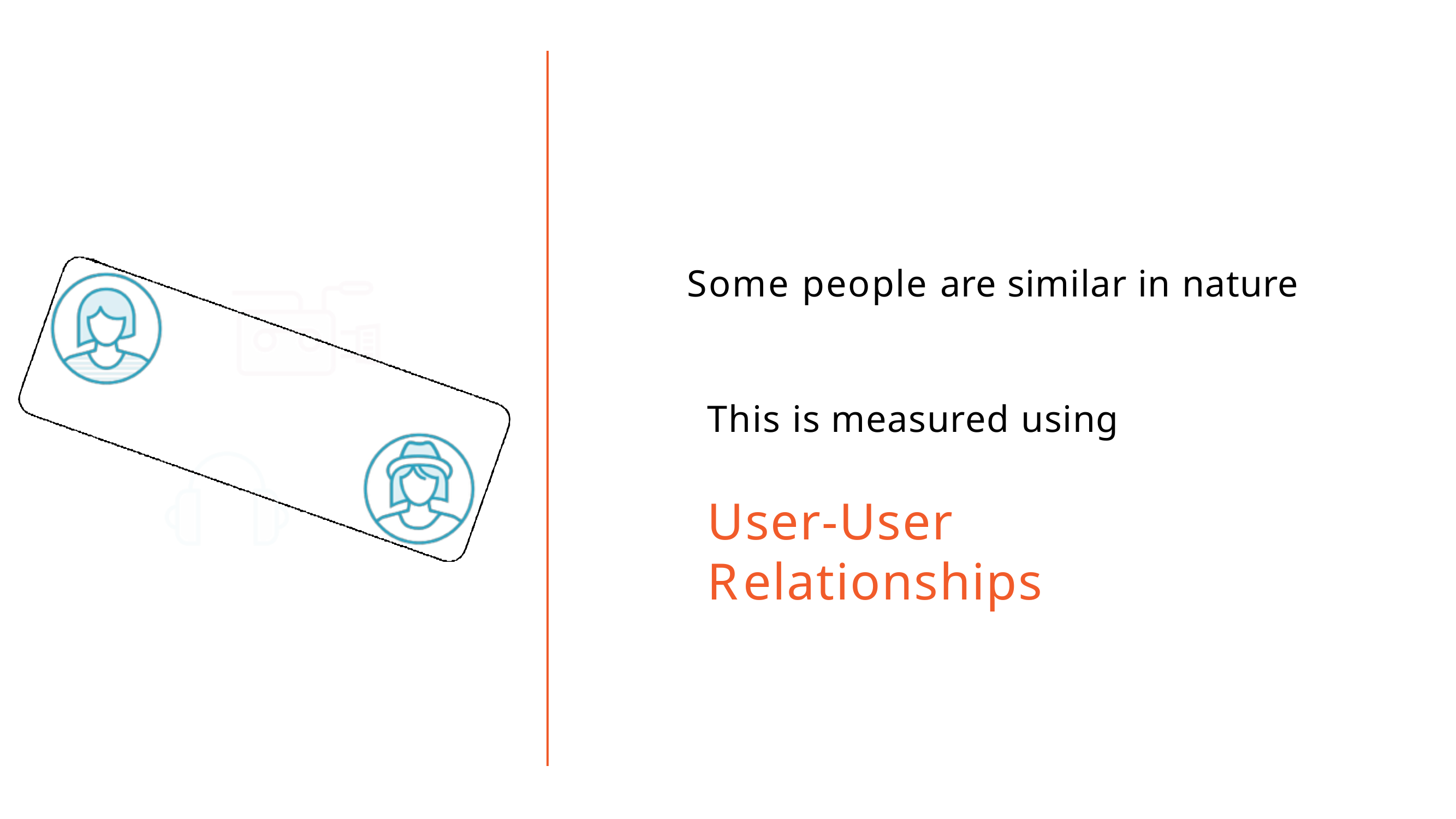

# Some people are similar in nature

This is measured using

User-User  Relationships